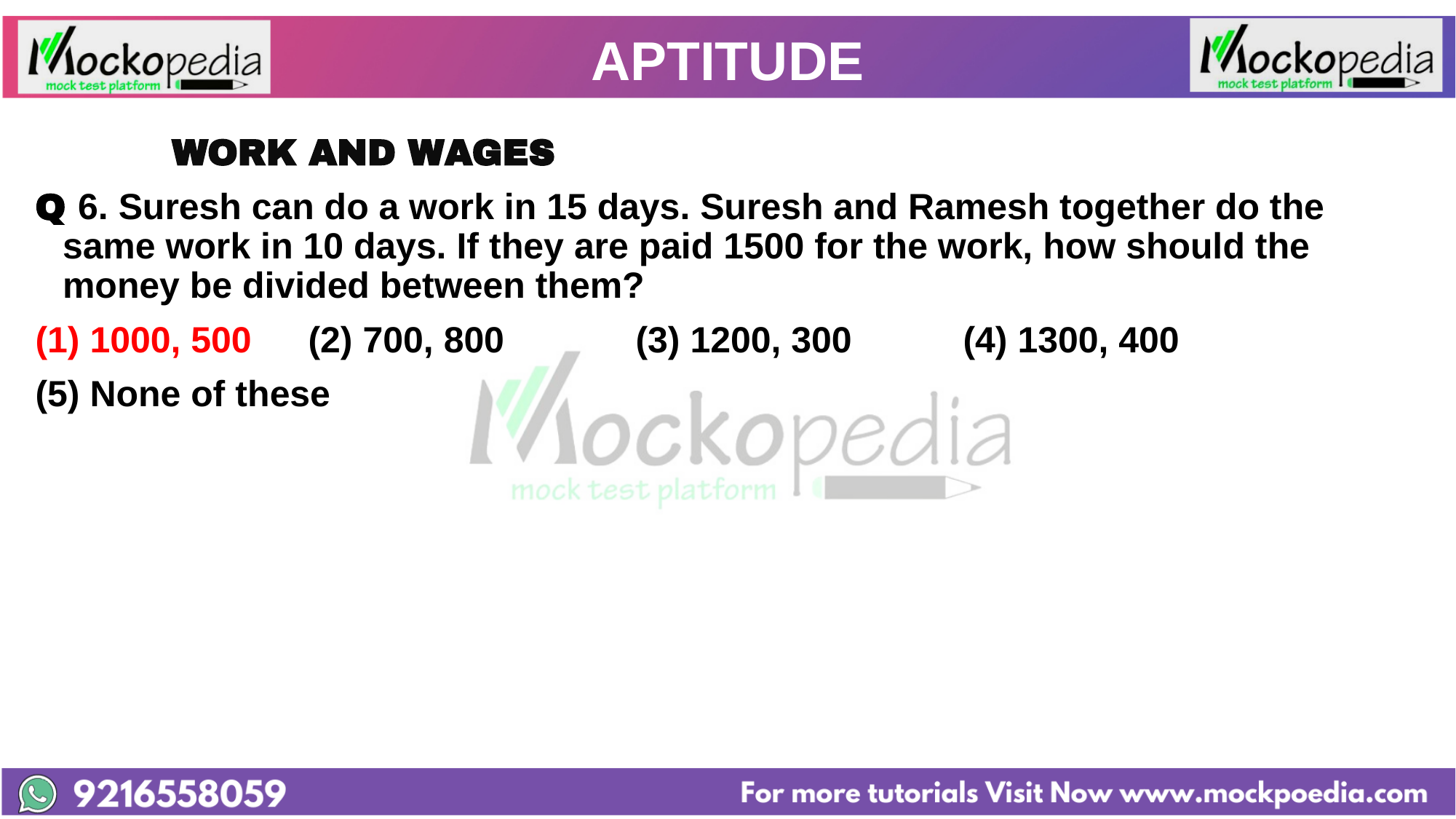

# APTITUDE
		WORK AND WAGES
Q 6. Suresh can do a work in 15 days. Suresh and Ramesh together do the same work in 10 days. If they are paid 1500 for the work, how should the money be divided between them?
(1) 1000, 500 	(2) 700, 800 		(3) 1200, 300 	(4) 1300, 400
(5) None of these